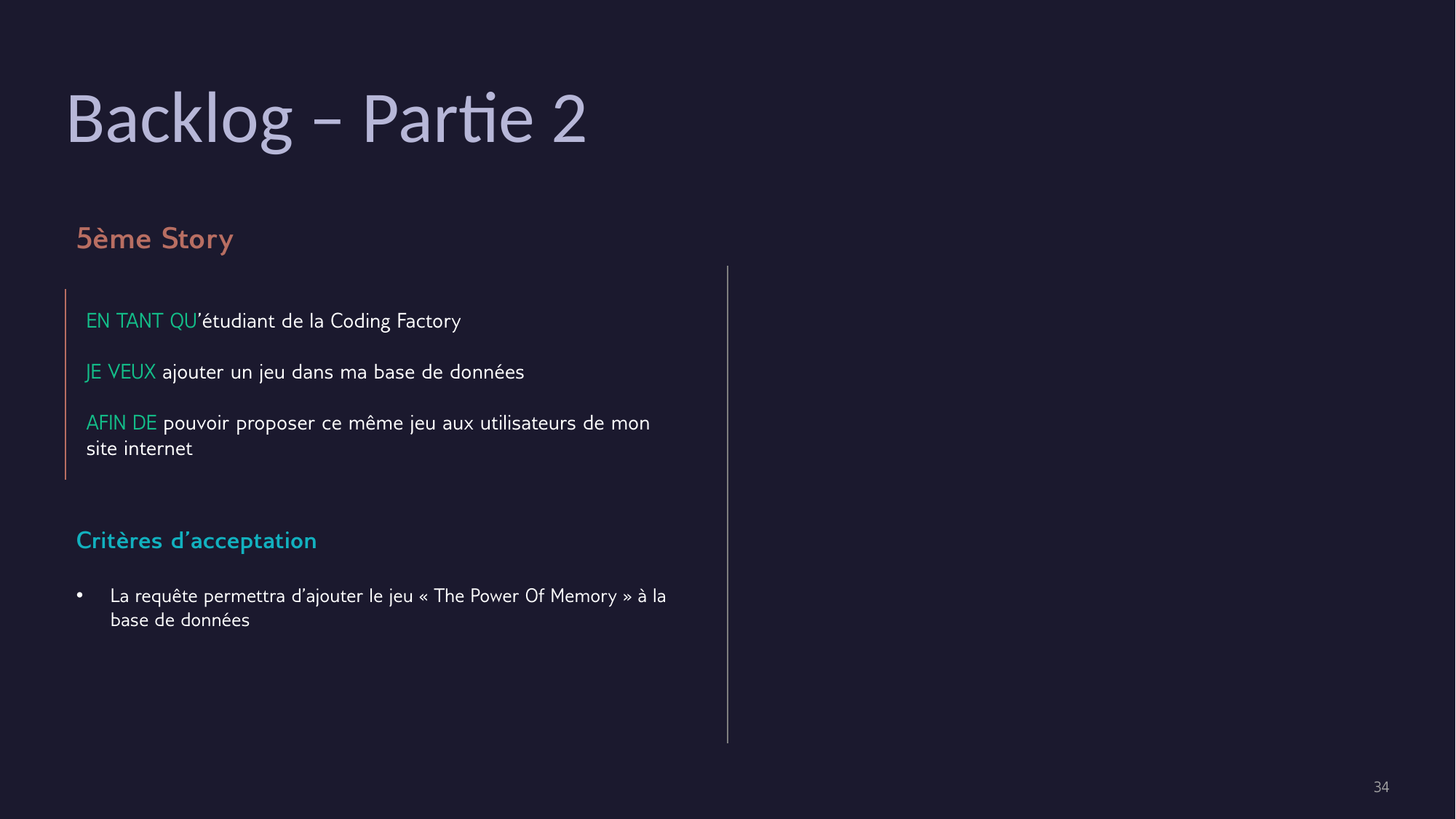

# Backlog – Partie 2
5ème Story
EN TANT QU’étudiant de la Coding Factory
JE VEUX ajouter un jeu dans ma base de données
AFIN DE pouvoir proposer ce même jeu aux utilisateurs de mon site internet
Critères d’acceptation

La requête permettra d’ajouter le jeu « The Power Of Memory » à la base de données

34